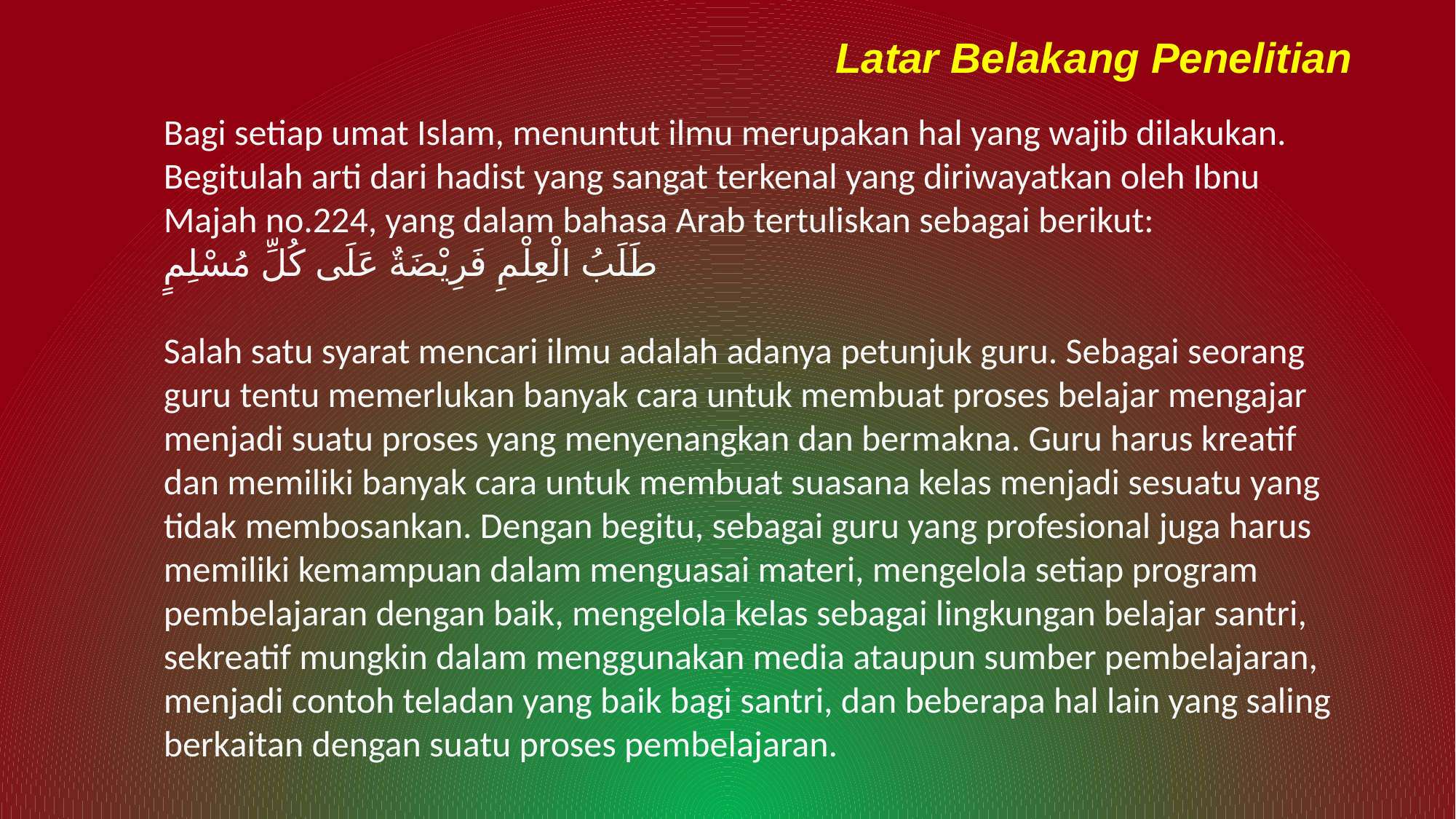

Latar Belakang Penelitian
Bagi setiap umat Islam, menuntut ilmu merupakan hal yang wajib dilakukan. Begitulah arti dari hadist yang sangat terkenal yang diriwayatkan oleh Ibnu Majah no.224, yang dalam bahasa Arab tertuliskan sebagai berikut:
طَلَبُ الْعِلْمِ فَرِيْضَةٌ عَلَى كُلِّ مُسْلِمٍ

Salah satu syarat mencari ilmu adalah adanya petunjuk guru. Sebagai seorang guru tentu memerlukan banyak cara untuk membuat proses belajar mengajar menjadi suatu proses yang menyenangkan dan bermakna. Guru harus kreatif dan memiliki banyak cara untuk membuat suasana kelas menjadi sesuatu yang tidak membosankan. Dengan begitu, sebagai guru yang profesional juga harus memiliki kemampuan dalam menguasai materi, mengelola setiap program pembelajaran dengan baik, mengelola kelas sebagai lingkungan belajar santri, sekreatif mungkin dalam menggunakan media ataupun sumber pembelajaran, menjadi contoh teladan yang baik bagi santri, dan beberapa hal lain yang saling berkaitan dengan suatu proses pembelajaran.